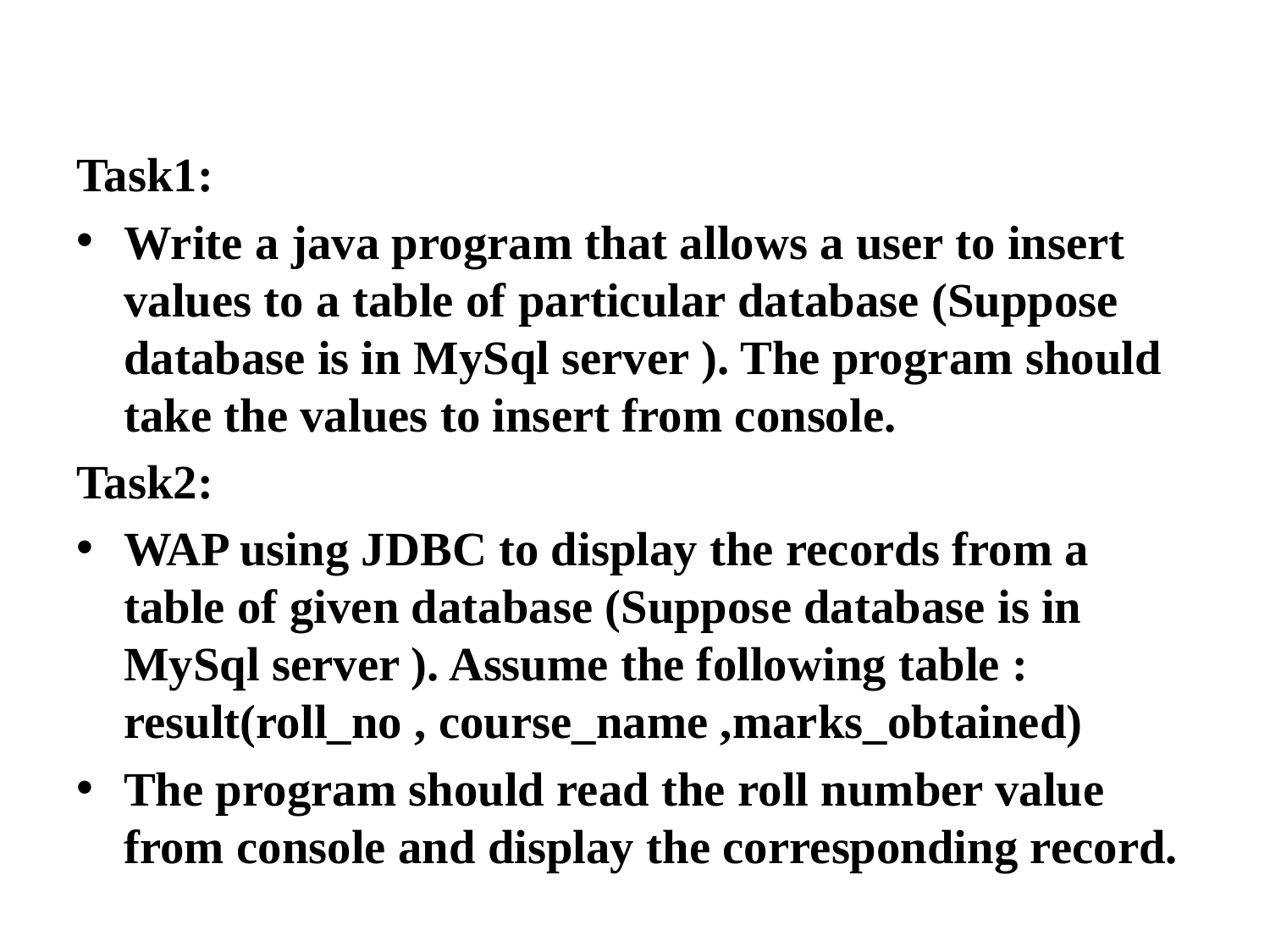

#
Task1:
Write a java program that allows a user to insert values to a table of particular database (Suppose database is in MySql server ). The program should take the values to insert from console.
Task2:
WAP using JDBC to display the records from a table of given database (Suppose database is in MySql server ). Assume the following table :  result(roll_no , course_name ,marks_obtained)
The program should read the roll number value from console and display the corresponding record.